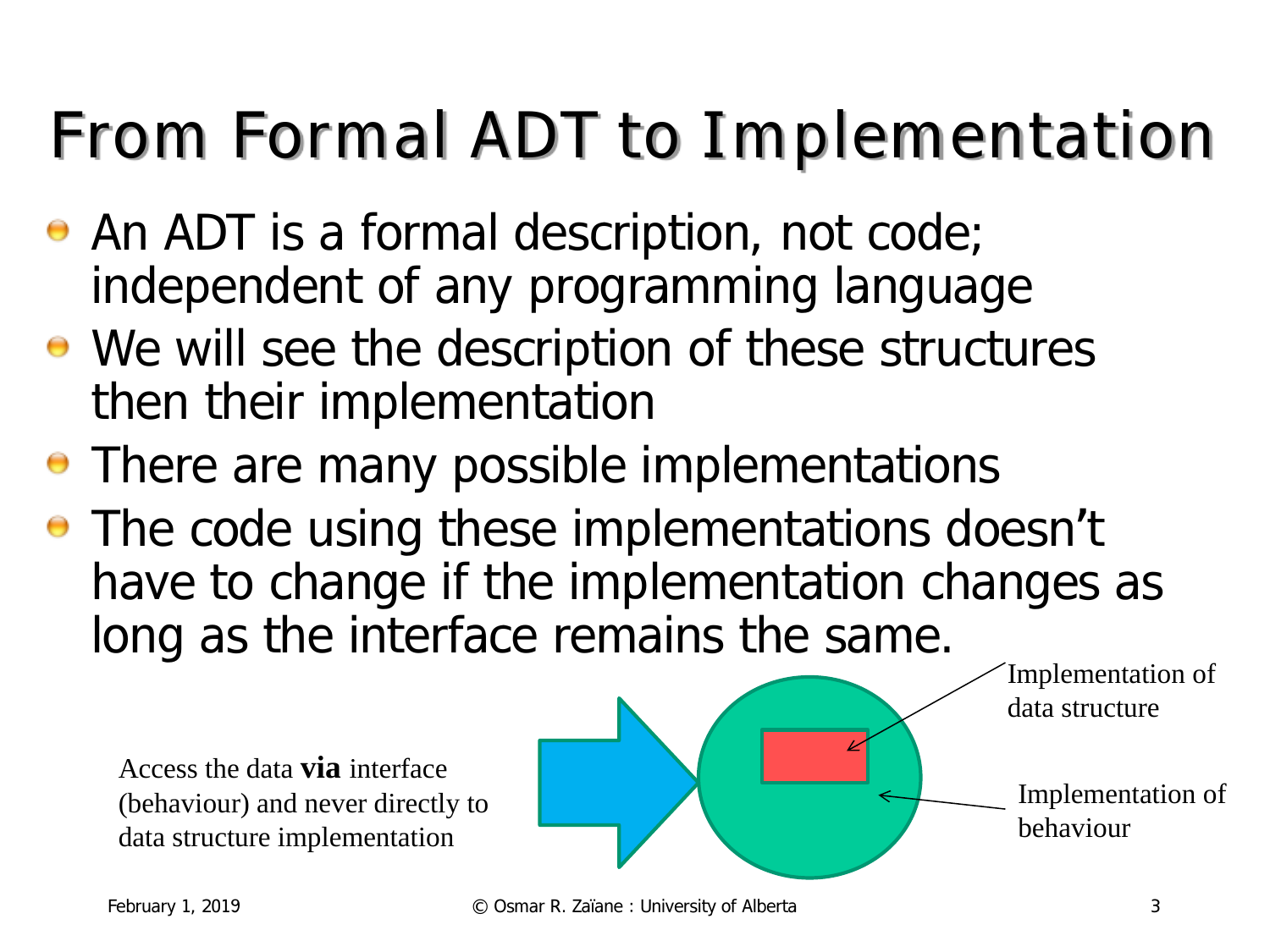

From Formal ADT to Implementation
An ADT is a formal description, not code; independent of any programming language
We will see the description of these structures then their implementation
There are many possible implementations
The code using these implementations doesn’t have to change if the implementation changes as long as the interface remains the same.
Implementation of data structure

Access the data via interface (behaviour) and never directly to data structure implementation
Implementation of behaviour